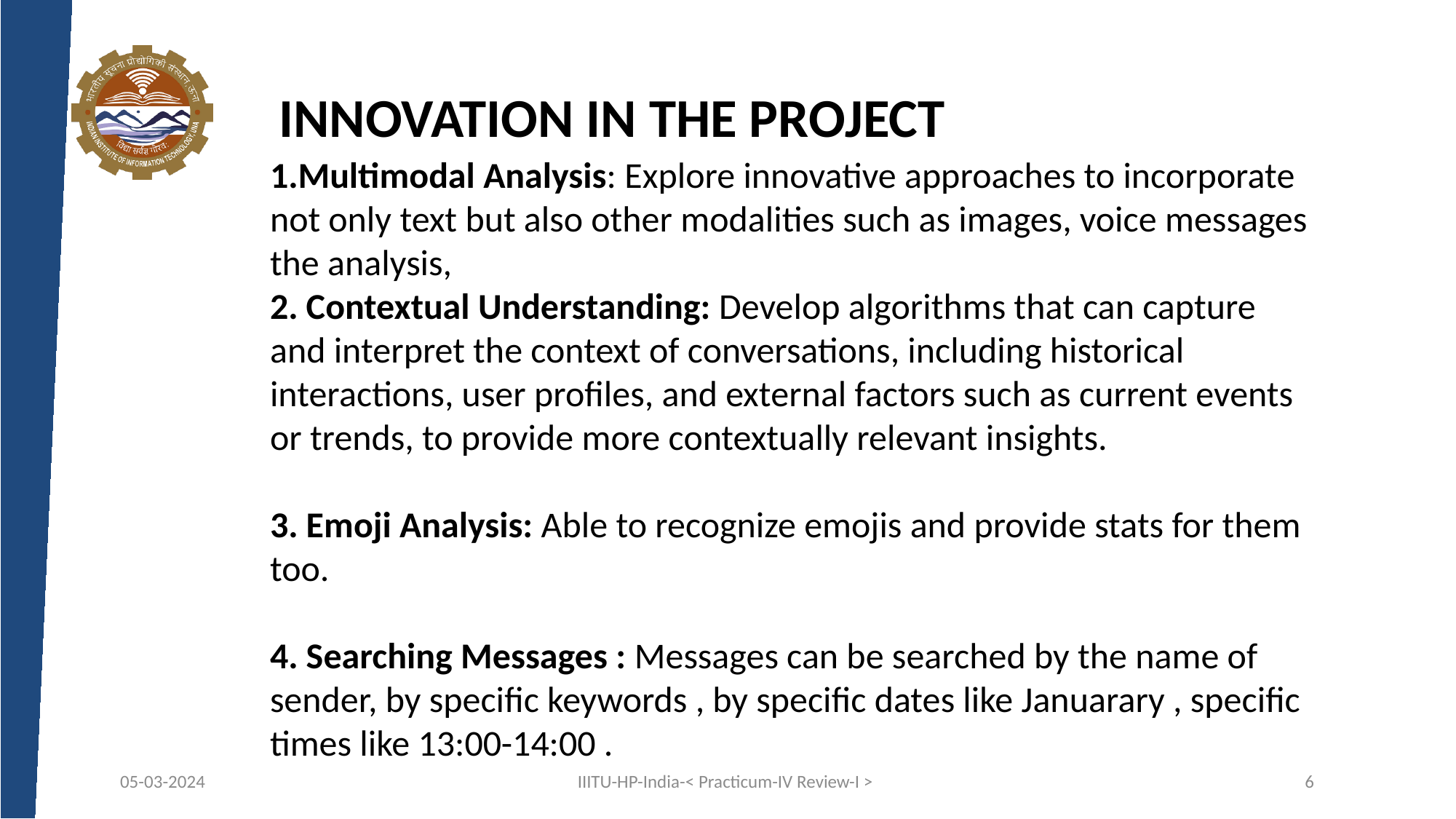

INNOVATION IN THE PROJECT
Multimodal Analysis: Explore innovative approaches to incorporate not only text but also other modalities such as images, voice messages the analysis,
2. Contextual Understanding: Develop algorithms that can capture and interpret the context of conversations, including historical interactions, user profiles, and external factors such as current events or trends, to provide more contextually relevant insights.

3. Emoji Analysis: Able to recognize emojis and provide stats for them too.

4. Searching Messages : Messages can be searched by the name of sender, by specific keywords , by specific dates like Januarary , specific times like 13:00-14:00 .

05-03-2024
IIITU-HP-India-< Practicum-IV Review-I >
6